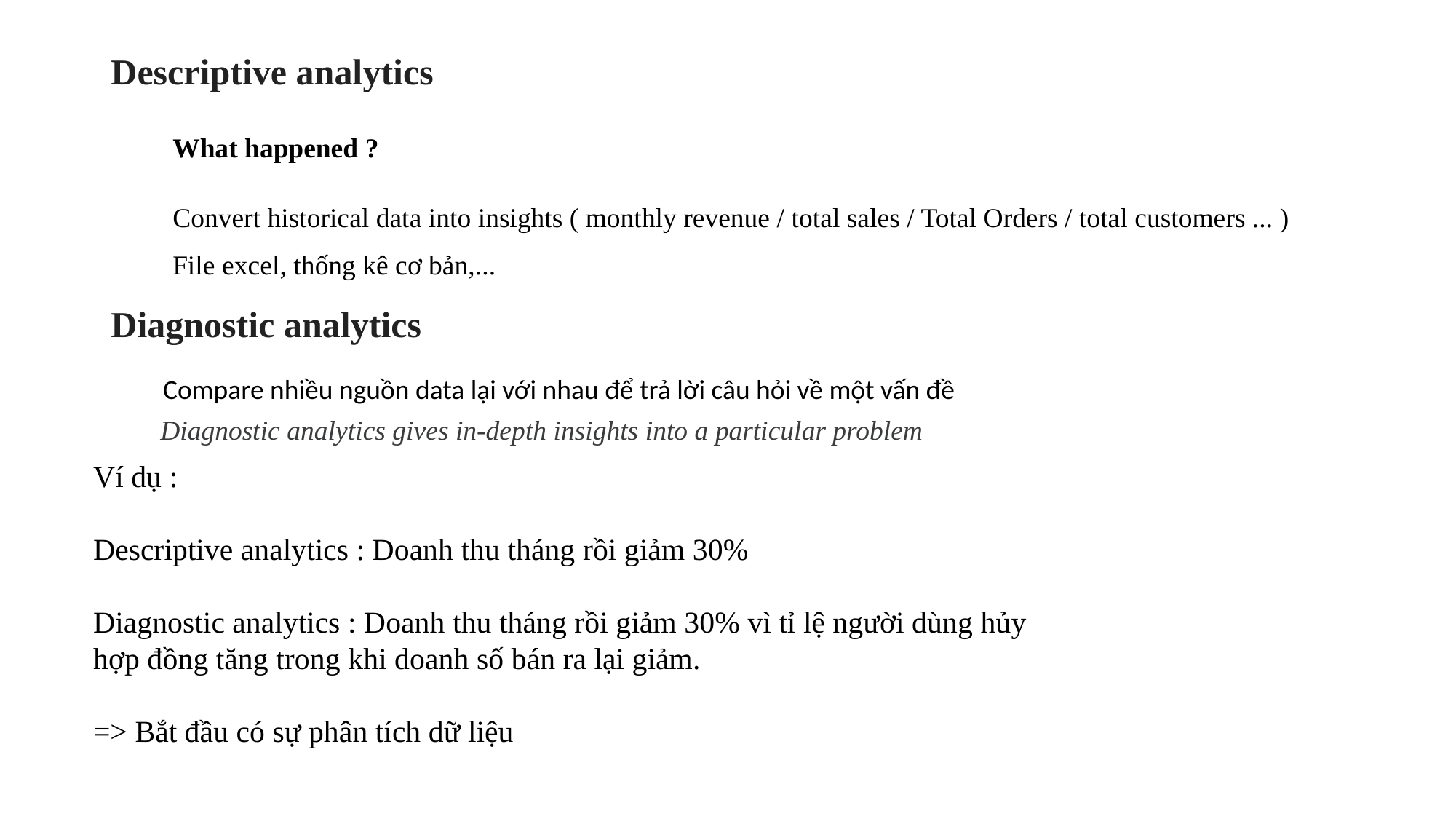

# Descriptive analytics
What happened ?
Convert historical data into insights ( monthly revenue / total sales / Total Orders / total customers ... )
File excel, thống kê cơ bản,...
Diagnostic analytics
Compare nhiều nguồn data lại với nhau để trả lời câu hỏi về một vấn đề
Diagnostic analytics gives in-depth insights into a particular problem
Ví dụ :
Descriptive analytics : Doanh thu tháng rồi giảm 30%
Diagnostic analytics : Doanh thu tháng rồi giảm 30% vì tỉ lệ người dùng hủy hợp đồng tăng trong khi doanh số bán ra lại giảm.
=> Bắt đầu có sự phân tích dữ liệu